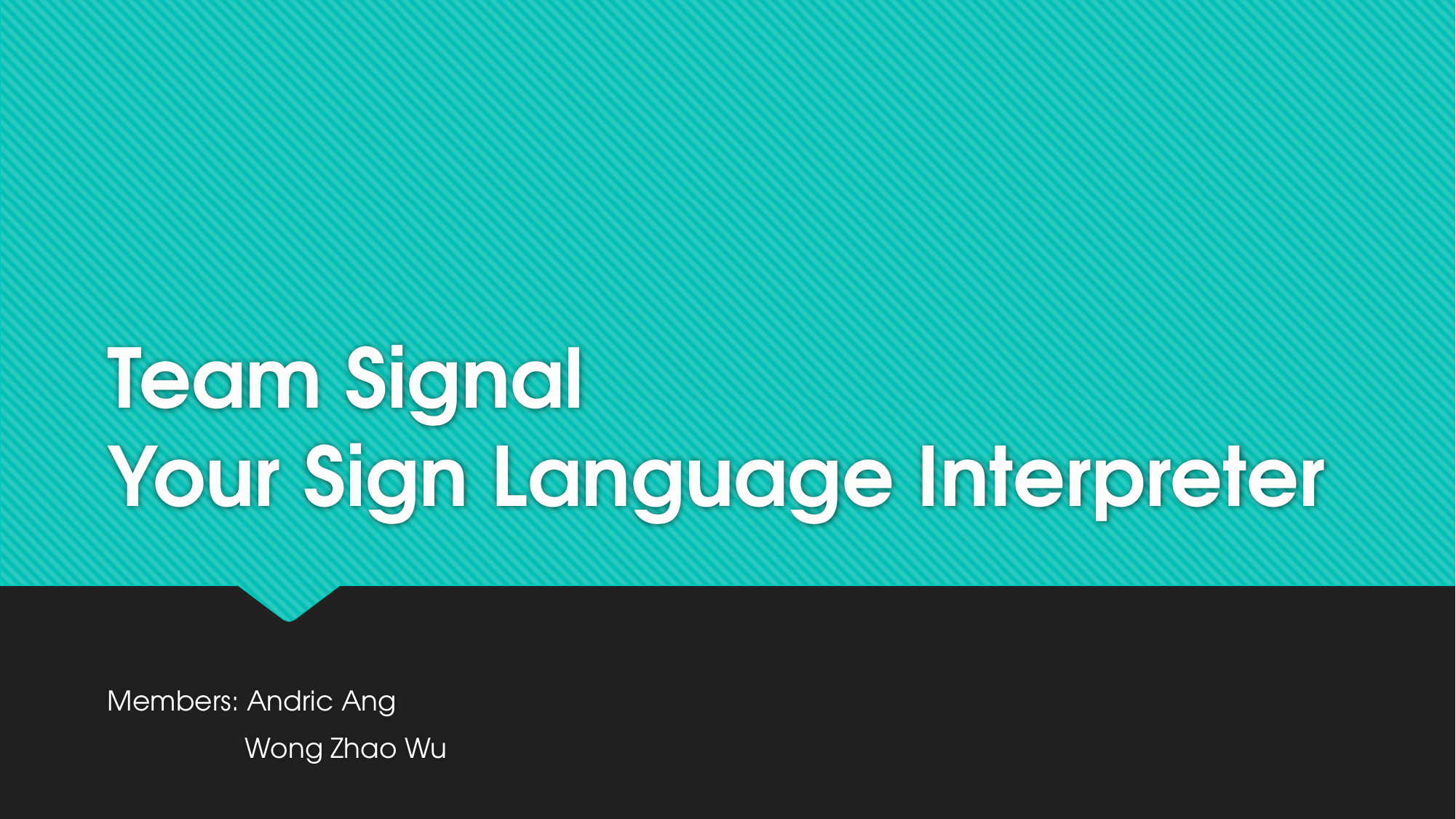

# Team Signal Your Sign Language Interpreter

Members: Andric Ang
                  Wong Zhao Wu